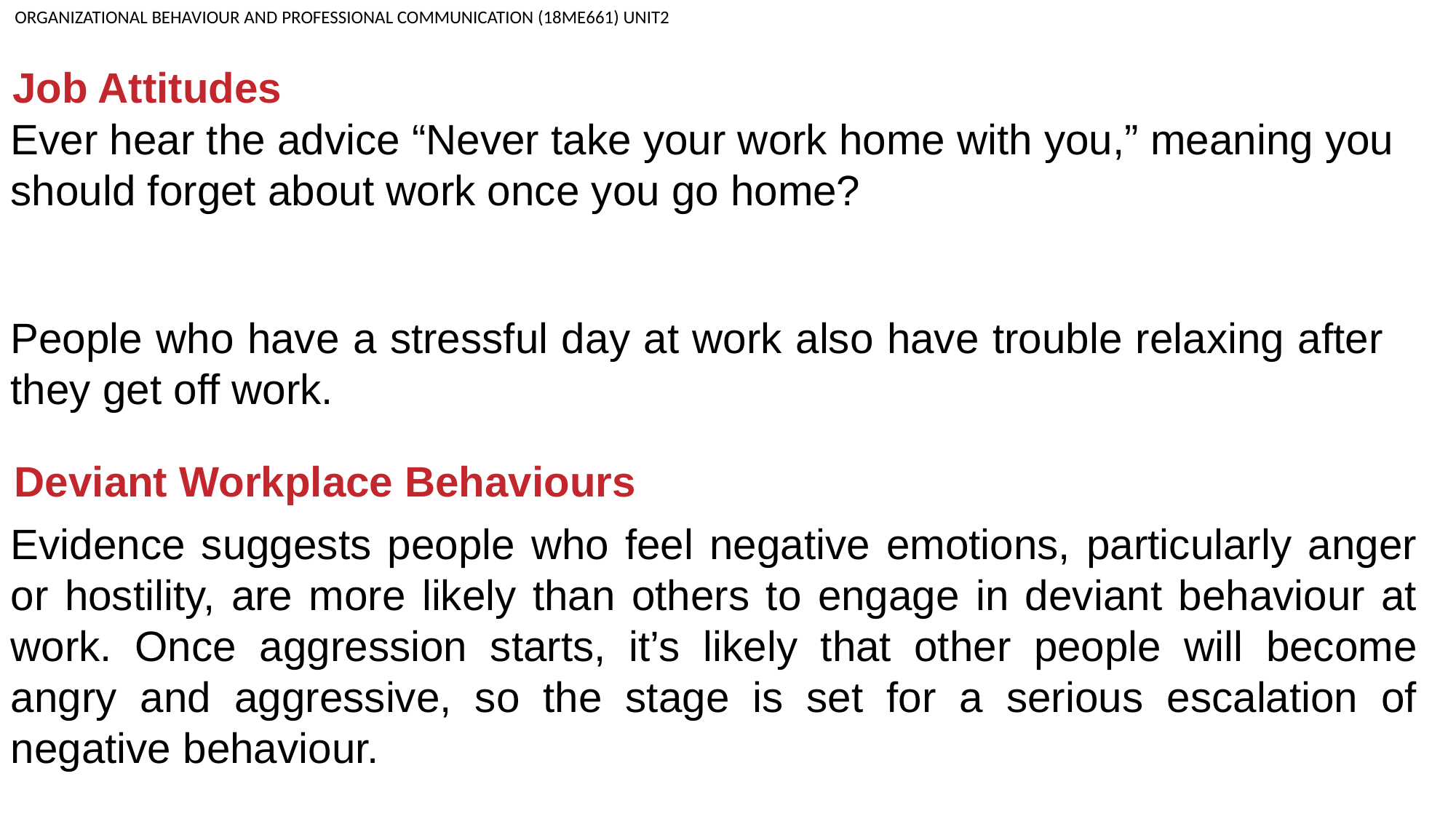

ORGANIZATIONAL BEHAVIOUR AND PROFESSIONAL COMMUNICATION (18ME661) UNIT2
Job Attitudes
Ever hear the advice “Never take your work home with you,” meaning you
should forget about work once you go home?
People who have a stressful day at work also have trouble relaxing after they get off work.
Deviant Workplace Behaviours
Evidence suggests people who feel negative emotions, particularly anger or hostility, are more likely than others to engage in deviant behaviour at work. Once aggression starts, it’s likely that other people will become angry and aggressive, so the stage is set for a serious escalation of negative behaviour.